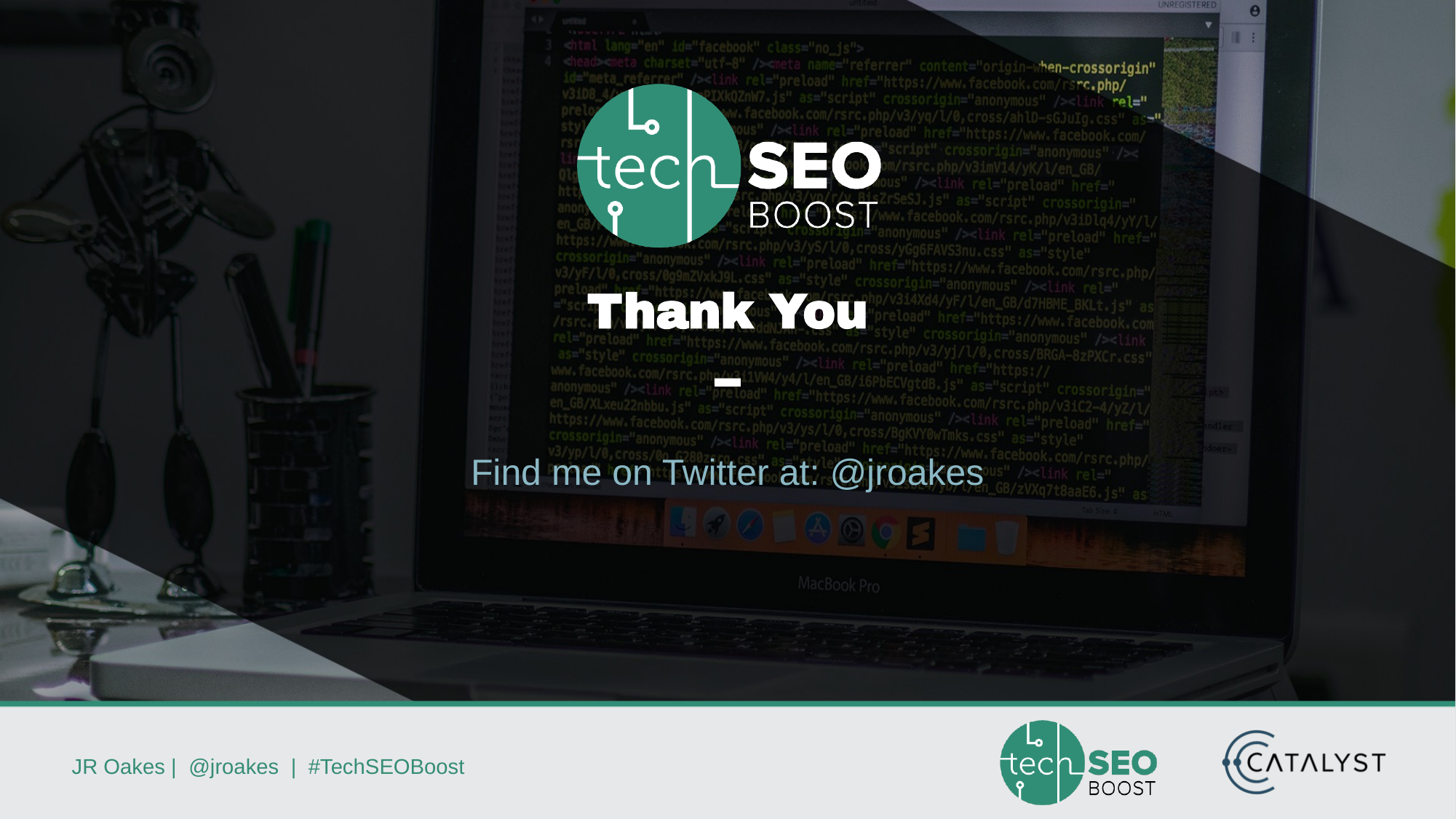

Thank You
–
Find me on Twitter at: @jroakes